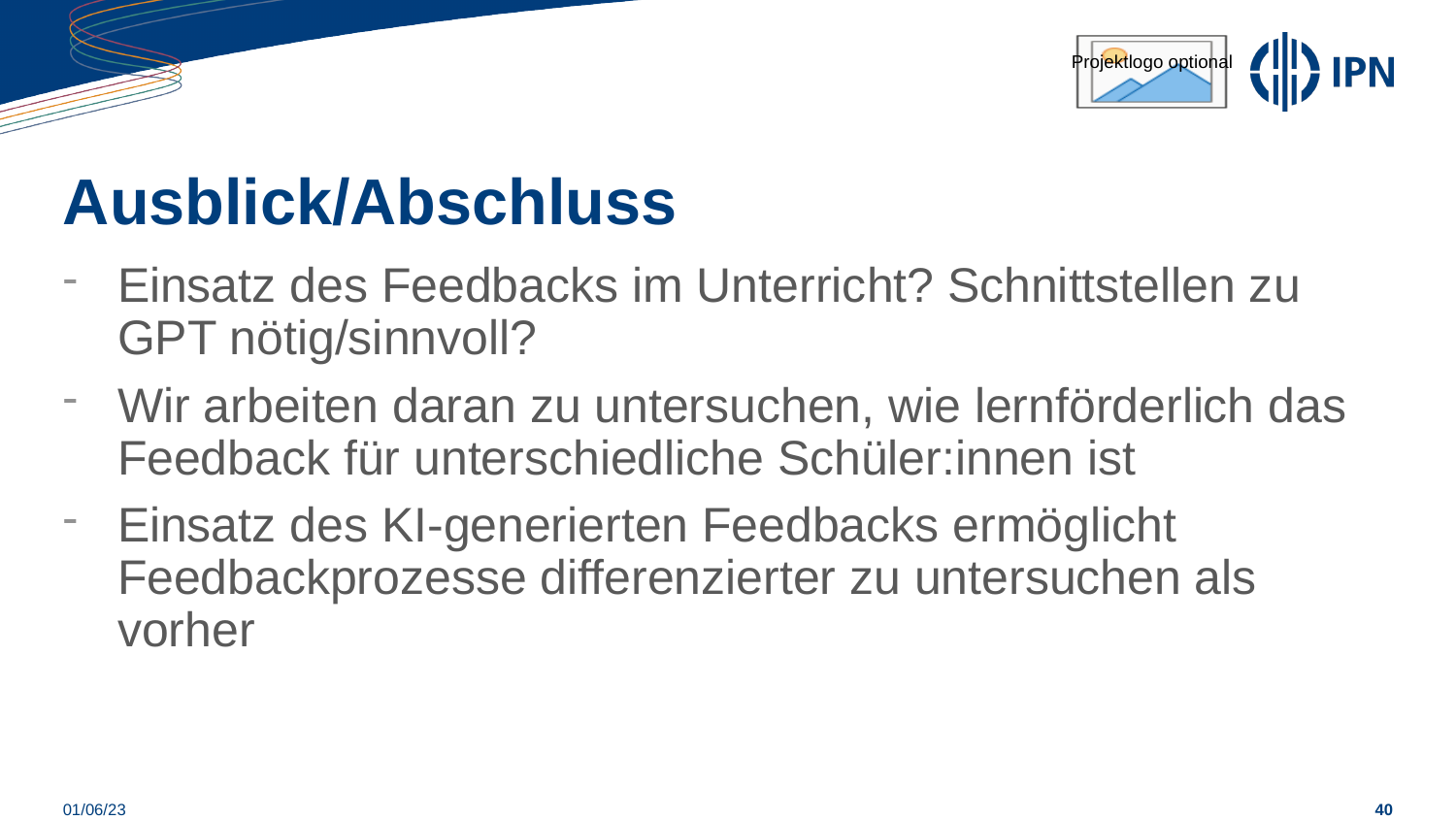

# Ausblick/Abschluss
Einsatz des Feedbacks im Unterricht? Schnittstellen zu GPT nötig/sinnvoll?
Wir arbeiten daran zu untersuchen, wie lernförderlich das Feedback für unterschiedliche Schüler:innen ist
Einsatz des KI-generierten Feedbacks ermöglicht Feedbackprozesse differenzierter zu untersuchen als vorher

01/06/23

40